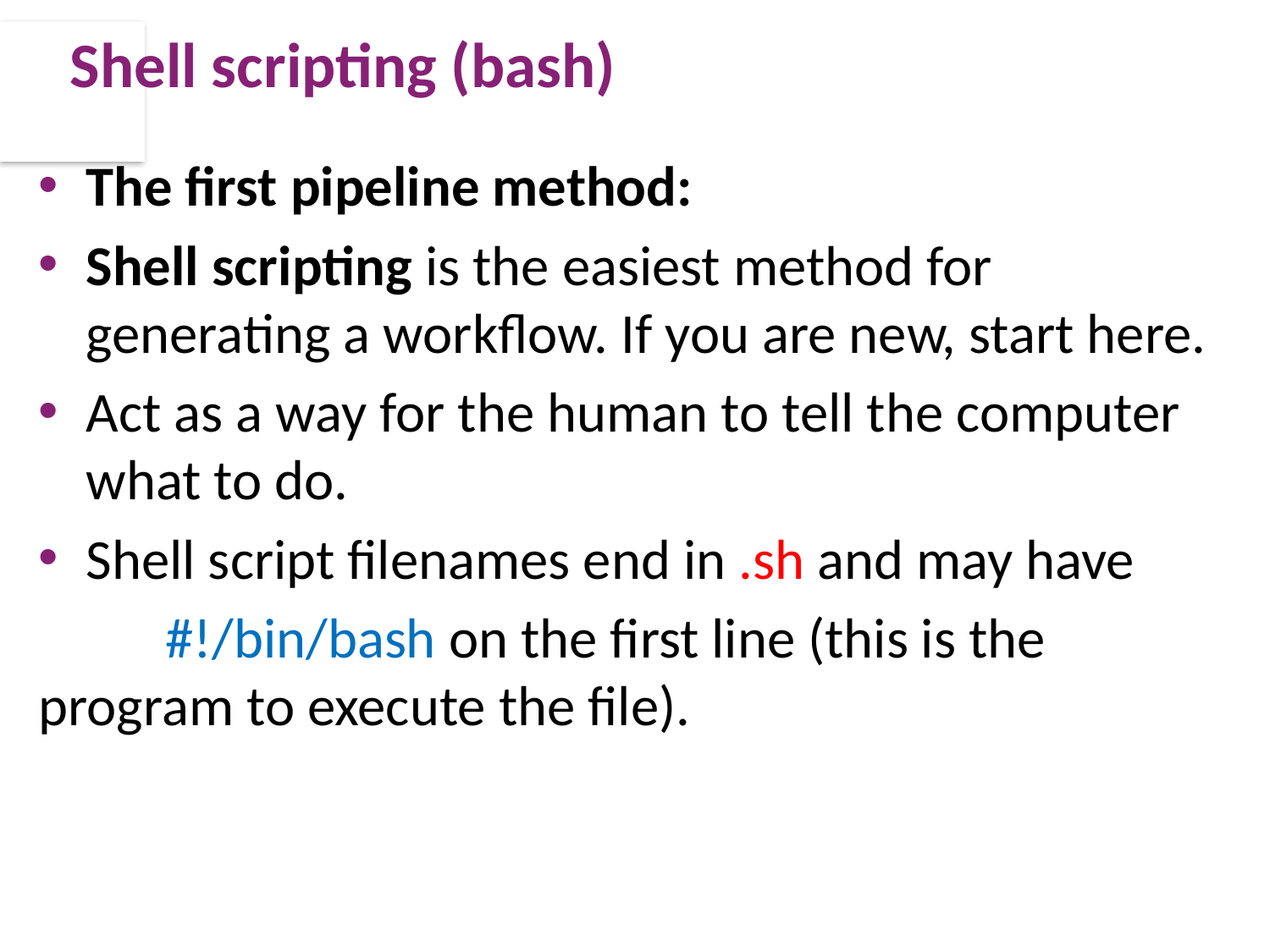

# Shell scripting (bash)

The first pipeline method:
Shell scripting is the easiest method for generating a workflow. If you are new, start here.
Act as a way for the human to tell the computer what to do.
Shell script filenames end in .sh and may have
	#!/bin/bash on the first line (this is the program to execute the file).